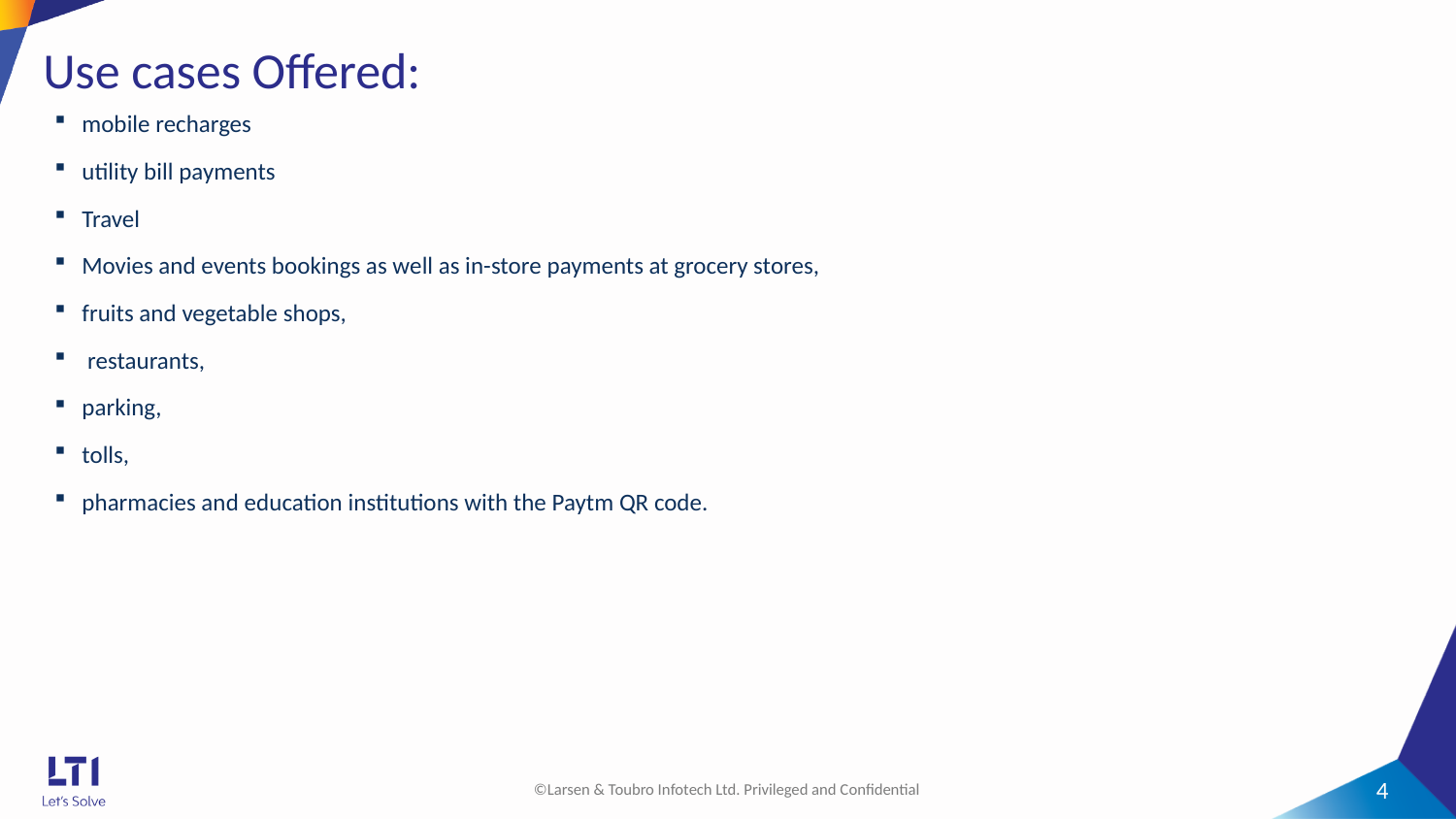

# Use cases Offered:
mobile recharges
utility bill payments
Travel
Movies and events bookings as well as in-store payments at grocery stores,
fruits and vegetable shops,
 restaurants,
parking,
tolls,
pharmacies and education institutions with the Paytm QR code.